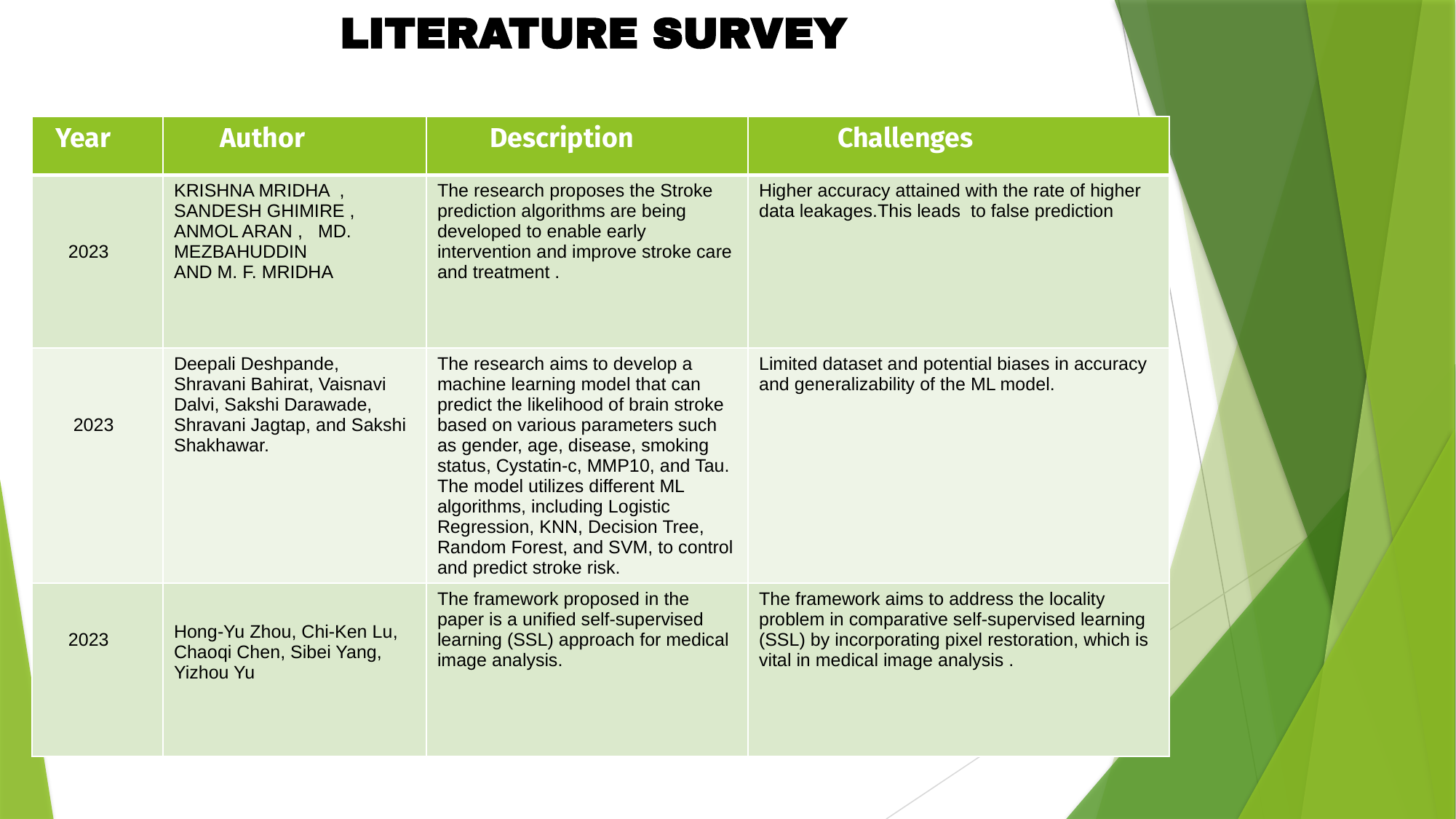

LITERATURE SURVEY

| Year | Author | Description | Challenges |
| --- | --- | --- | --- |
| 2023 | KRISHNA MRIDHA , SANDESH GHIMIRE , ANMOL ARAN , MD. MEZBAHUDDIN AND M. F. MRIDHA | The research proposes the Stroke prediction algorithms are being developed to enable early intervention and improve stroke care and treatment . | Higher accuracy attained with the rate of higher data leakages.This leads to false prediction |
| 2023 | Deepali Deshpande, Shravani Bahirat, Vaisnavi Dalvi, Sakshi Darawade, Shravani Jagtap, and Sakshi Shakhawar. | The research aims to develop a machine learning model that can predict the likelihood of brain stroke based on various parameters such as gender, age, disease, smoking status, Cystatin-c, MMP10, and Tau. The model utilizes different ML algorithms, including Logistic Regression, KNN, Decision Tree, Random Forest, and SVM, to control and predict stroke risk. | Limited dataset and potential biases in accuracy and generalizability of the ML model. |
| 2023 | Hong-Yu Zhou, Chi-Ken Lu, Chaoqi Chen, Sibei Yang, Yizhou Yu | The framework proposed in the paper is a unified self-supervised learning (SSL) approach for medical image analysis. | The framework aims to address the locality problem in comparative self-supervised learning (SSL) by incorporating pixel restoration, which is vital in medical image analysis . |
3